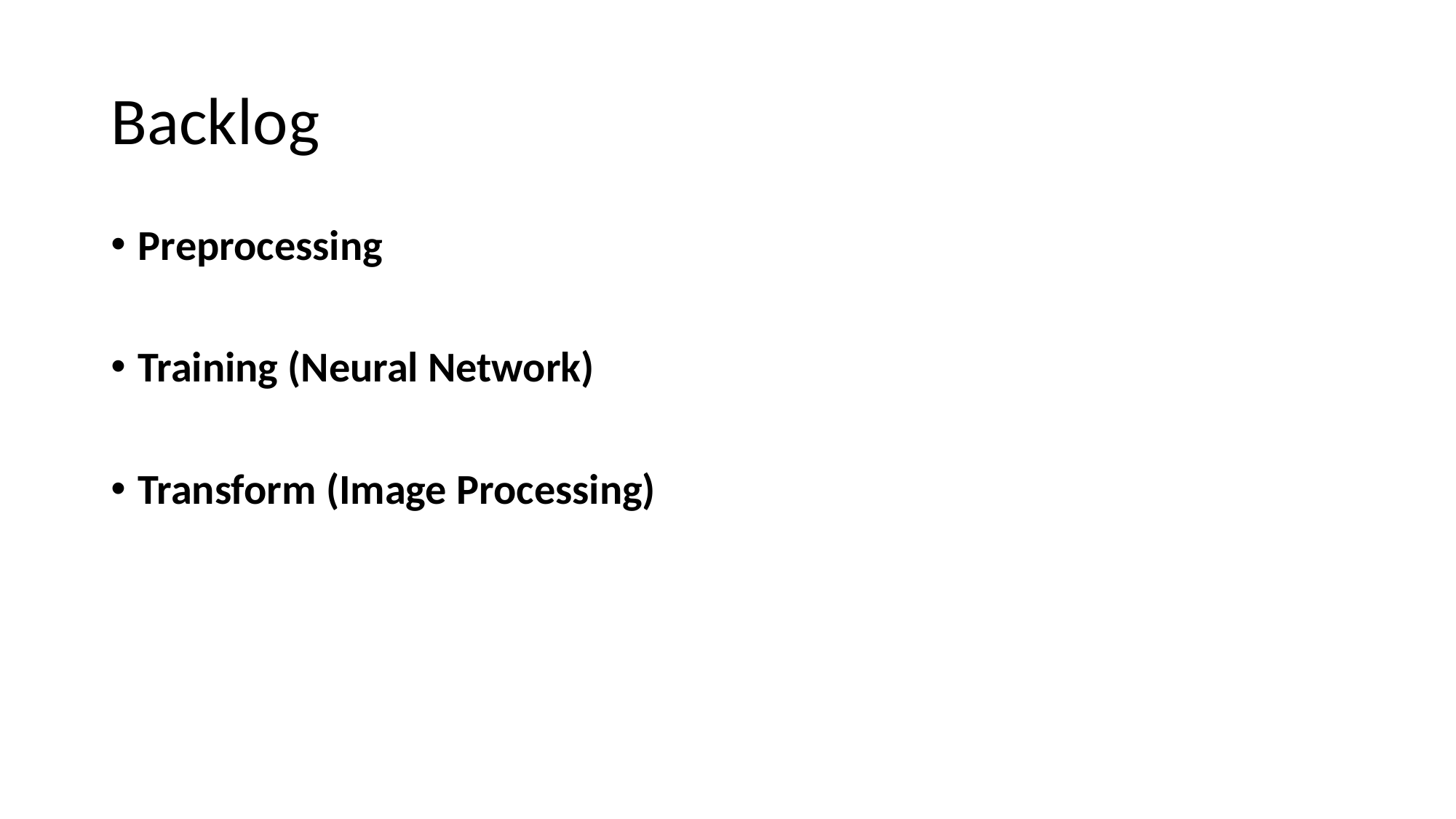

# Backlog
Preprocessing

Training (Neural Network)

Transform (Image Processing)